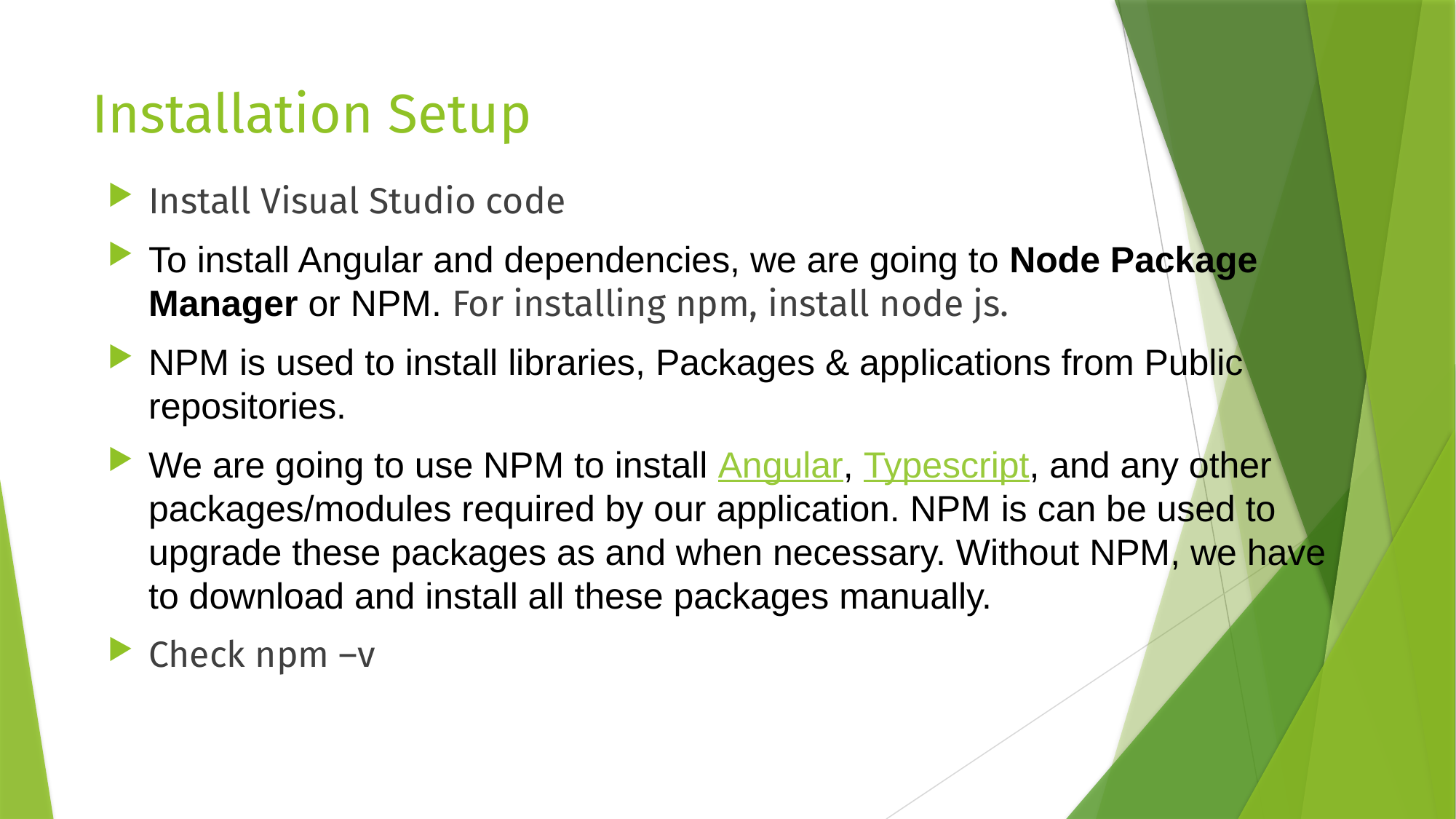

# Installation Setup
Install Visual Studio code
To install Angular and dependencies, we are going to Node Package Manager or NPM. For installing npm, install node js.
NPM is used to install libraries, Packages & applications from Public repositories.
We are going to use NPM to install Angular, Typescript, and any other packages/modules required by our application. NPM is can be used to upgrade these packages as and when necessary. Without NPM, we have to download and install all these packages manually.
Check npm –v